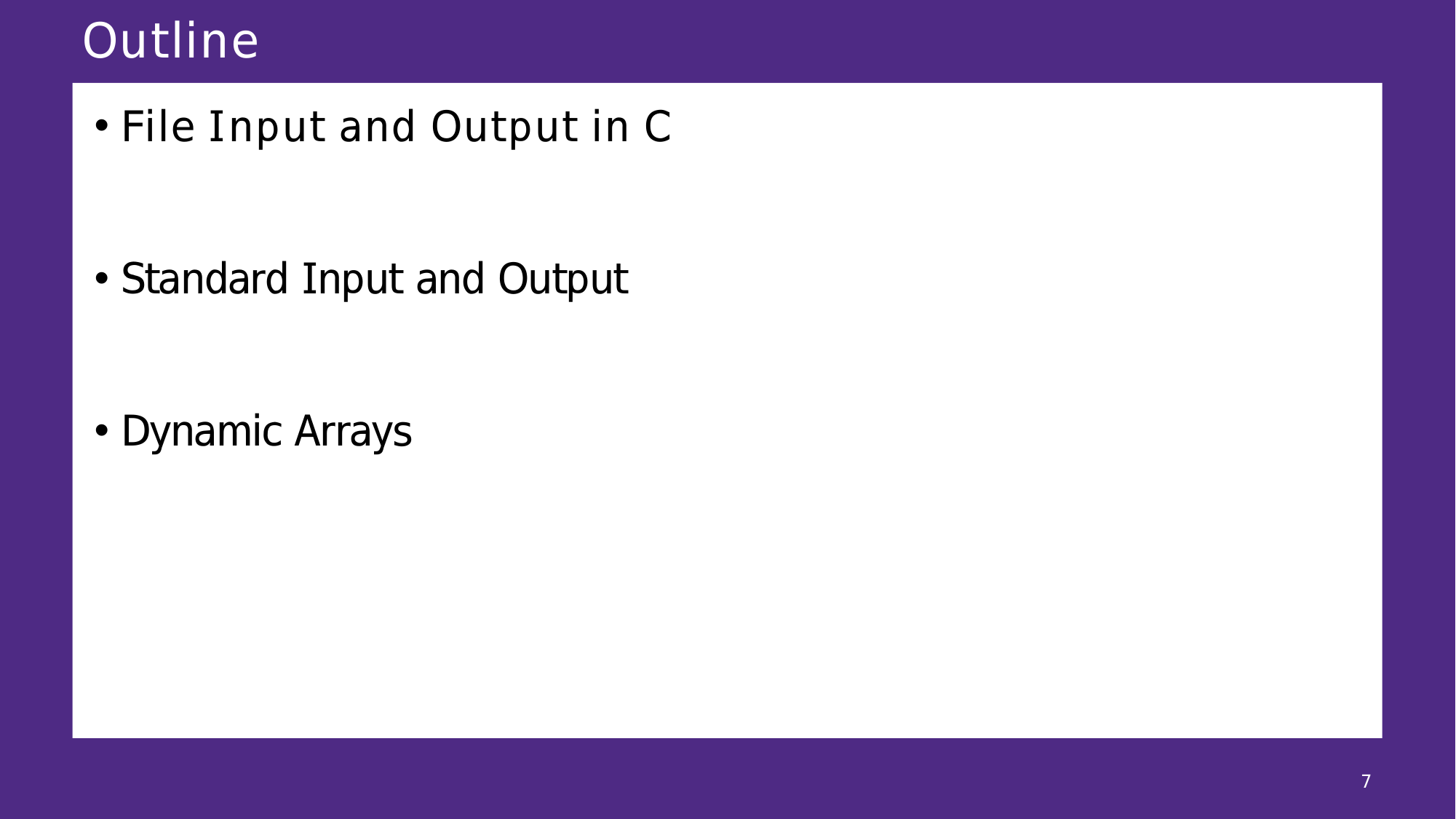

# Outline
File Input and Output in C

Standard Input and Output

Dynamic Arrays

7